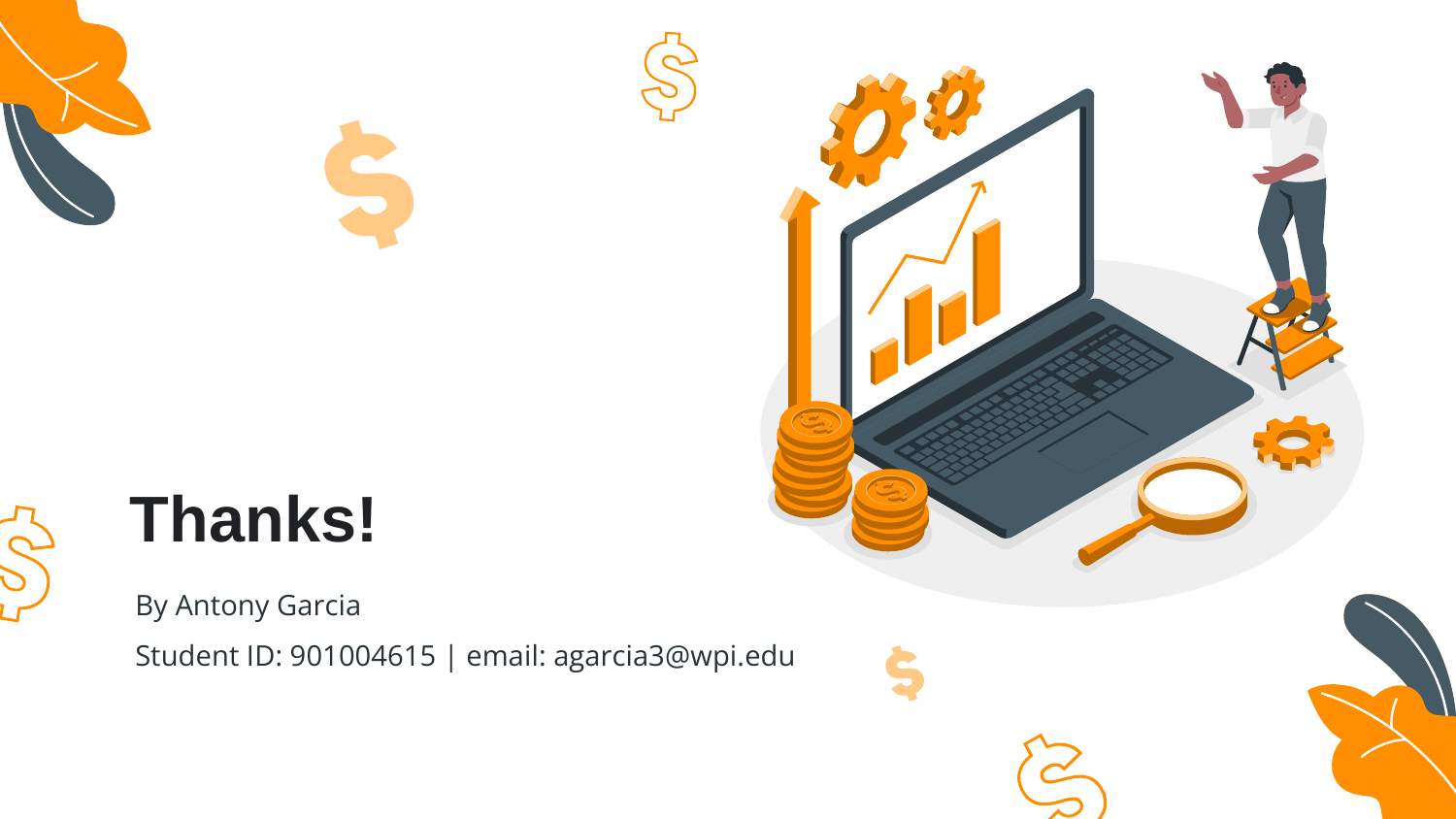

# Thanks!

By Antony Garcia
Student ID: 901004615 | email: agarcia3@wpi.edu